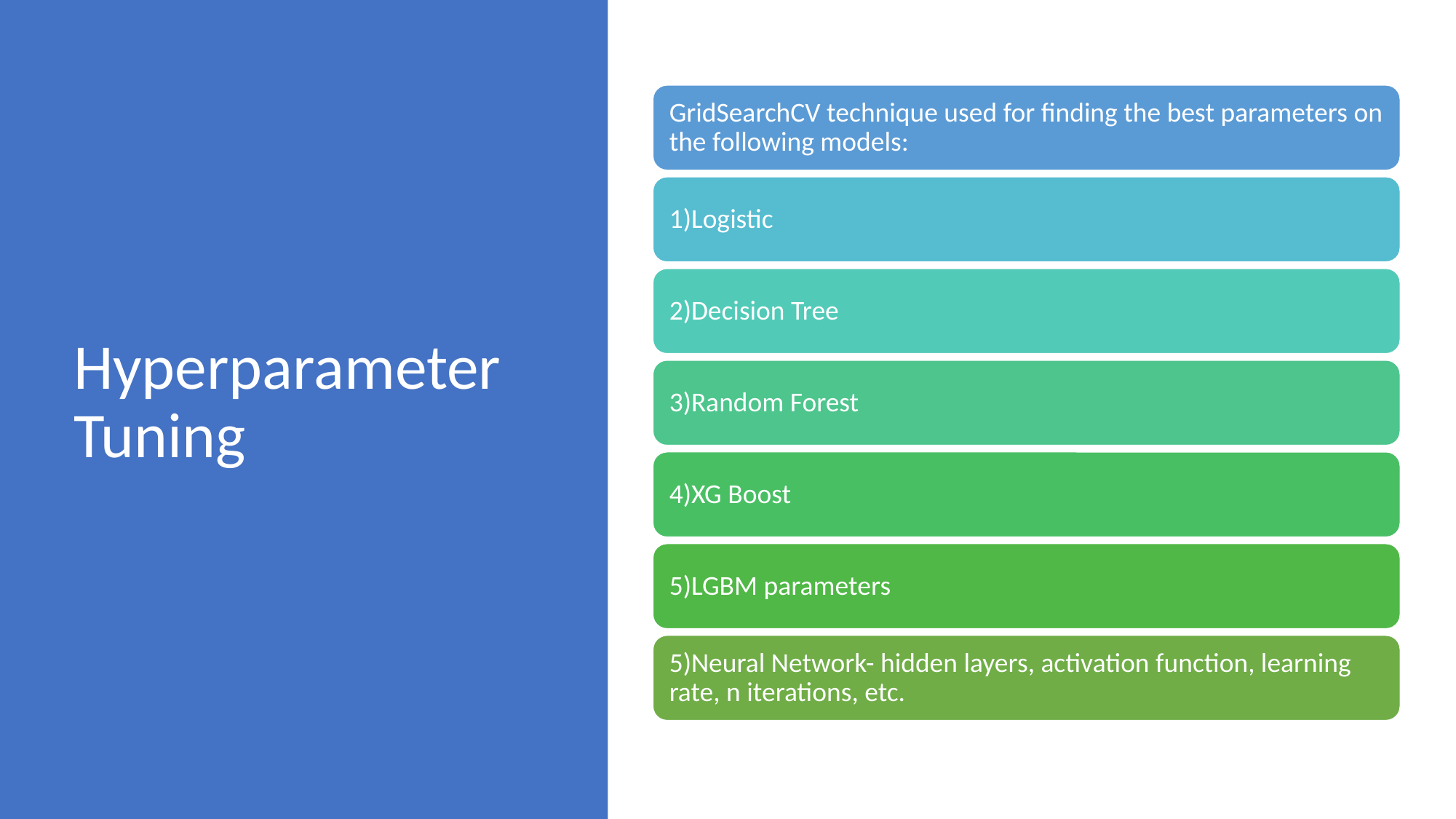

# Hyperparameter Tuning
GridSearchCV technique used for finding the best parameters on the following models:
1)Logistic
2)Decision Tree
3)Random Forest
4)XG Boost
5)LGBM parameters
5)Neural Network- hidden layers, activation function, learning rate, n iterations, etc.